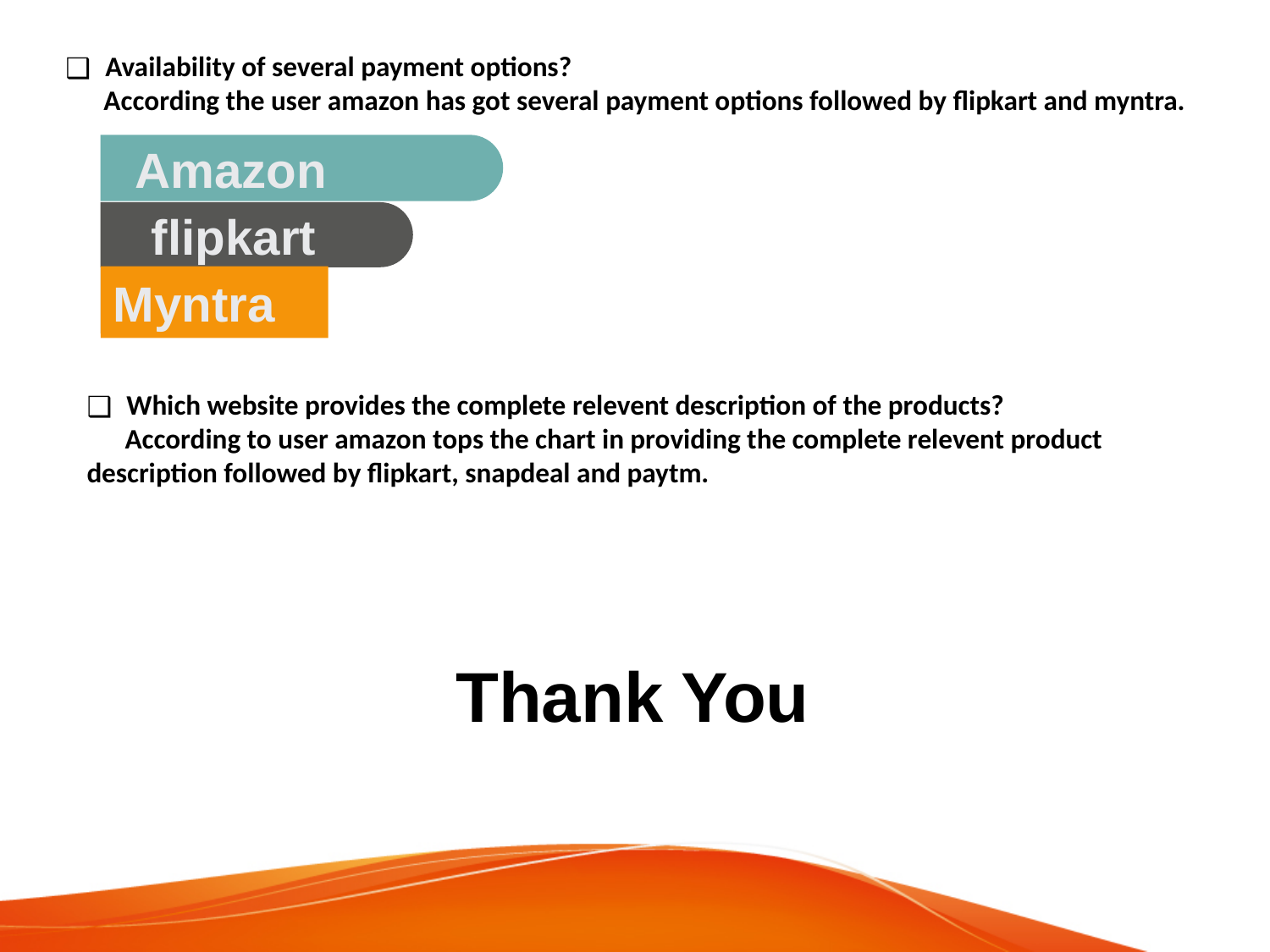

Amazon
flipkart
Myntra
Availability of several payment options?
      According the user amazon has got several payment options followed by flipkart and myntra.
Which website provides the complete relevent description of the products?
      According to user amazon tops the chart in providing the complete relevent product description followed by flipkart, snapdeal and paytm.
Thank You